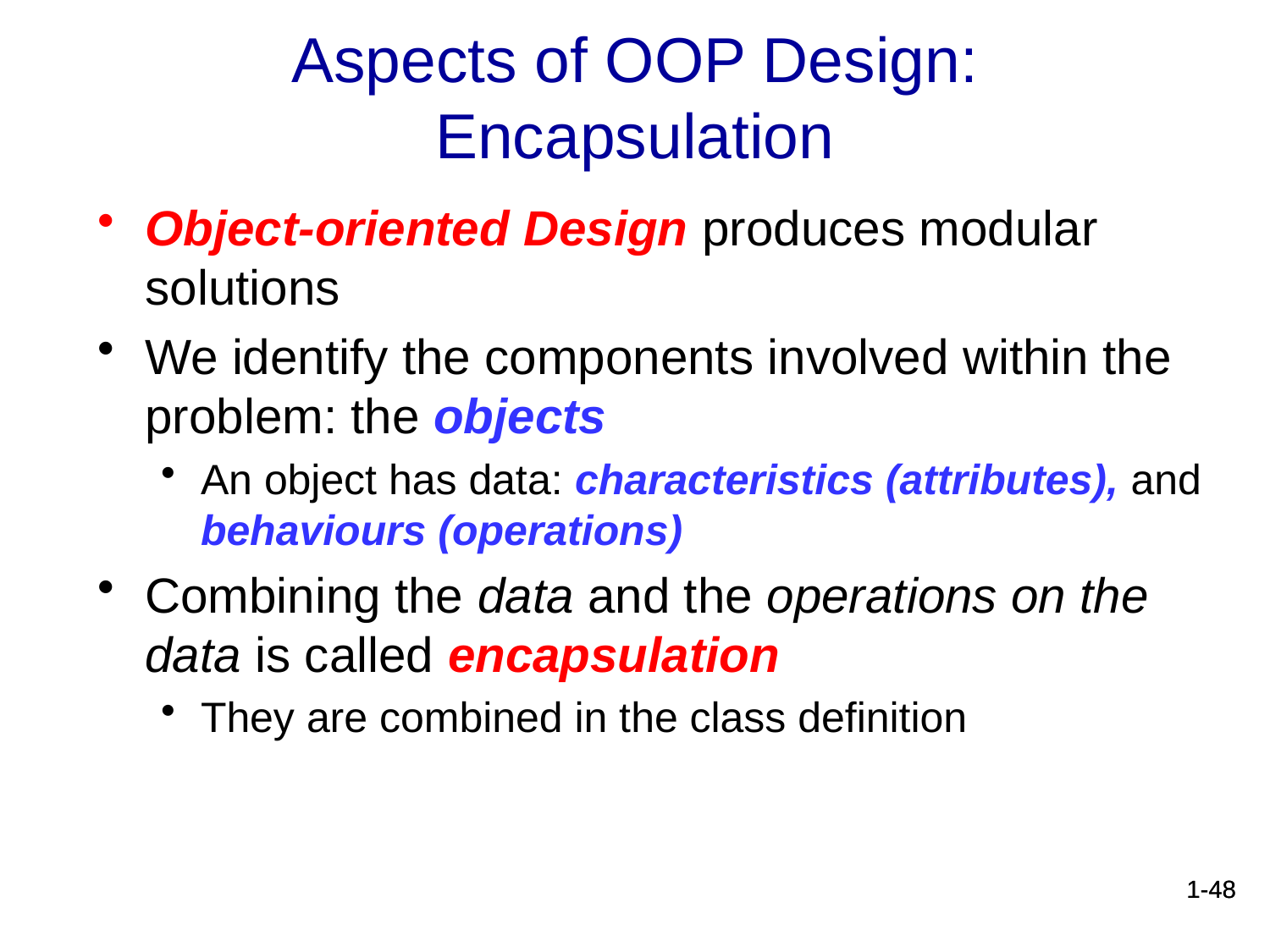

Aspects of OOP Design: Encapsulation
Object-oriented Design produces modular solutions
We identify the components involved within the problem: the objects
An object has data: characteristics (attributes), and behaviours (operations)
Combining the data and the operations on the data is called encapsulation
They are combined in the class definition
1-48
1-48